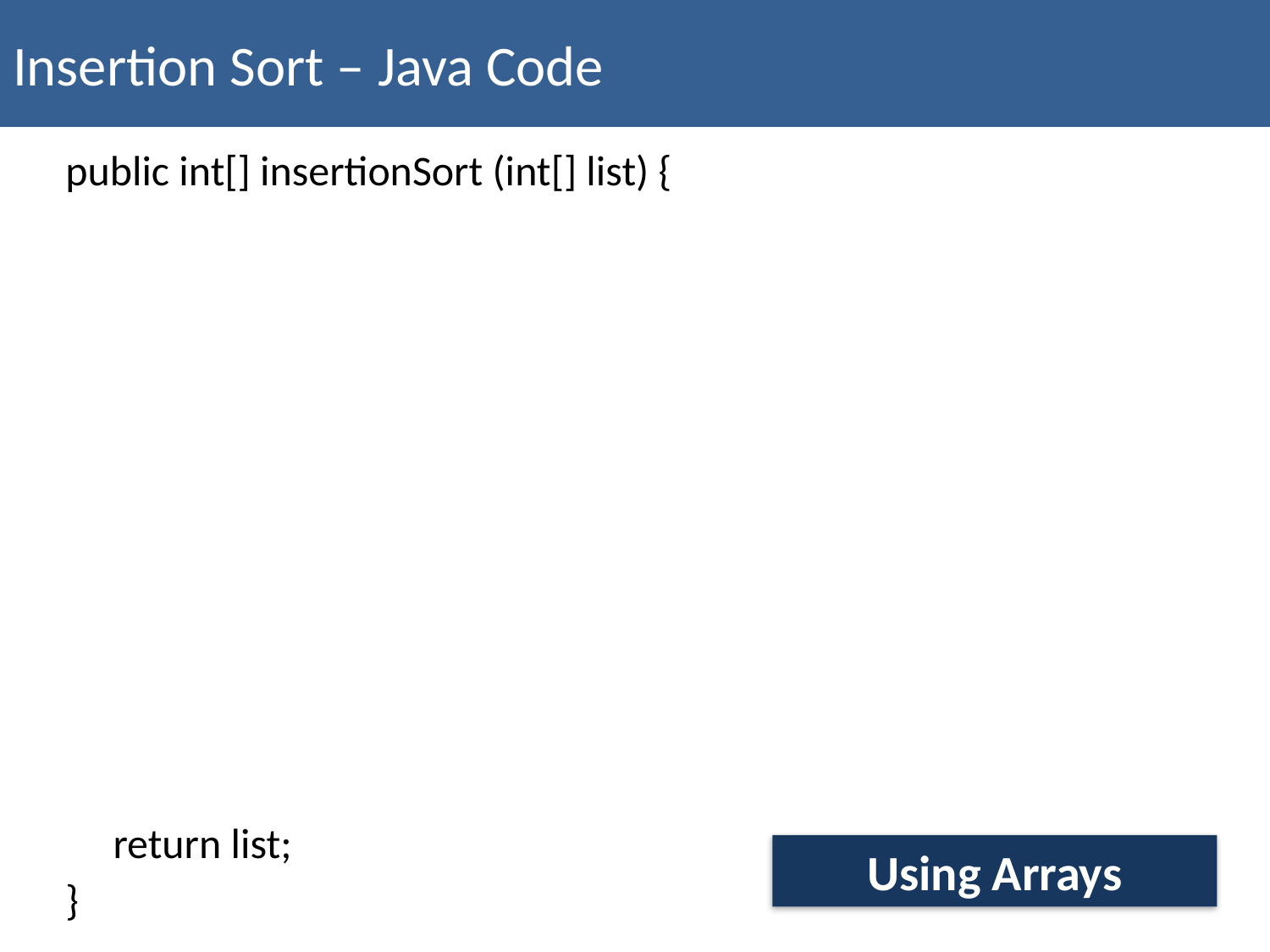

Insertion Sort – Java Code
public int[] insertionSort (int[] list) {

     return list;
}
Using Arrays